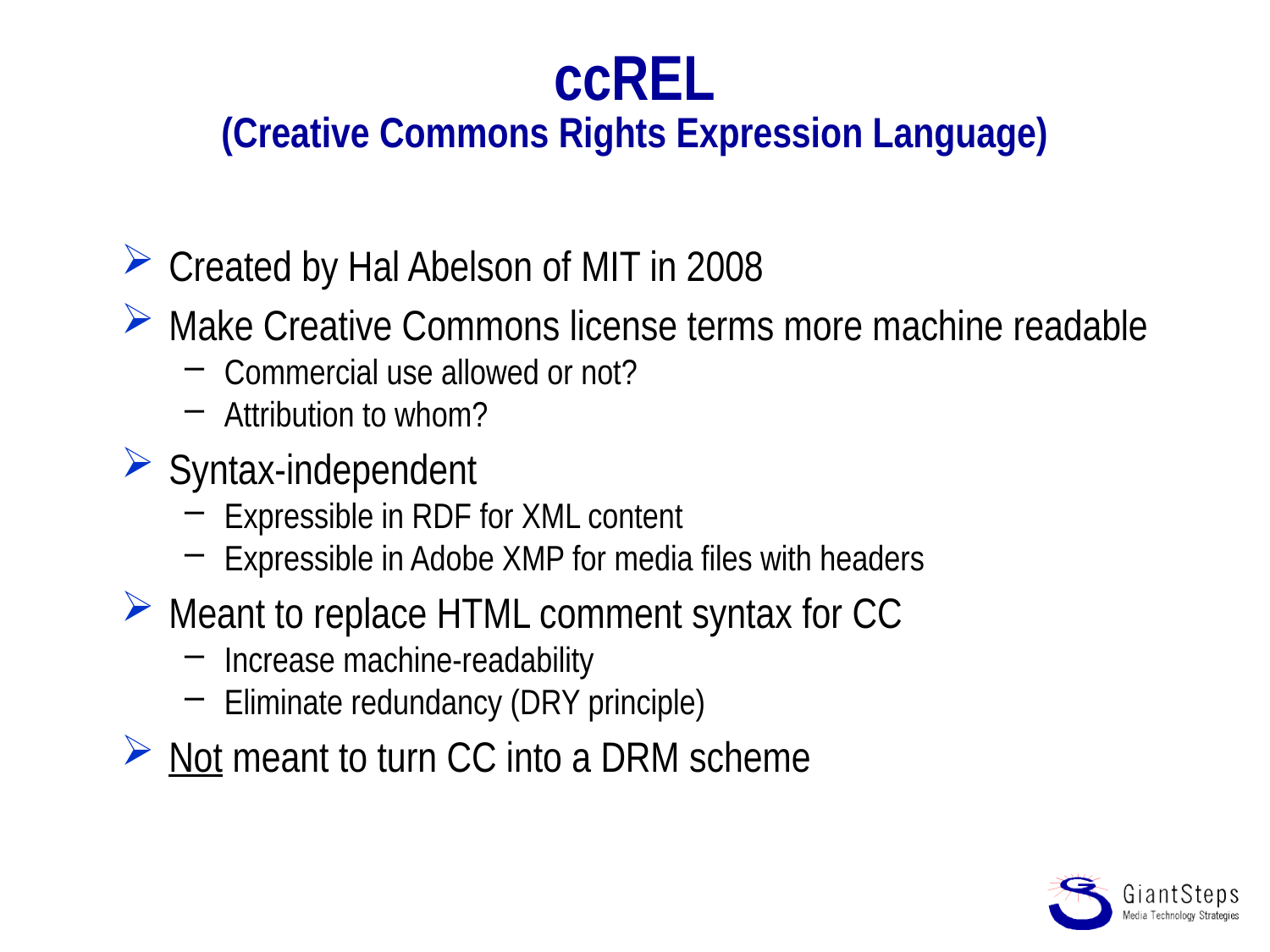

# ccREL (Creative Commons Rights Expression Language)
Created by Hal Abelson of MIT in 2008
Make Creative Commons license terms more machine readable
Commercial use allowed or not?
Attribution to whom?
Syntax-independent
Expressible in RDF for XML content
Expressible in Adobe XMP for media files with headers
Meant to replace HTML comment syntax for CC
Increase machine-readability
Eliminate redundancy (DRY principle)
Not meant to turn CC into a DRM scheme